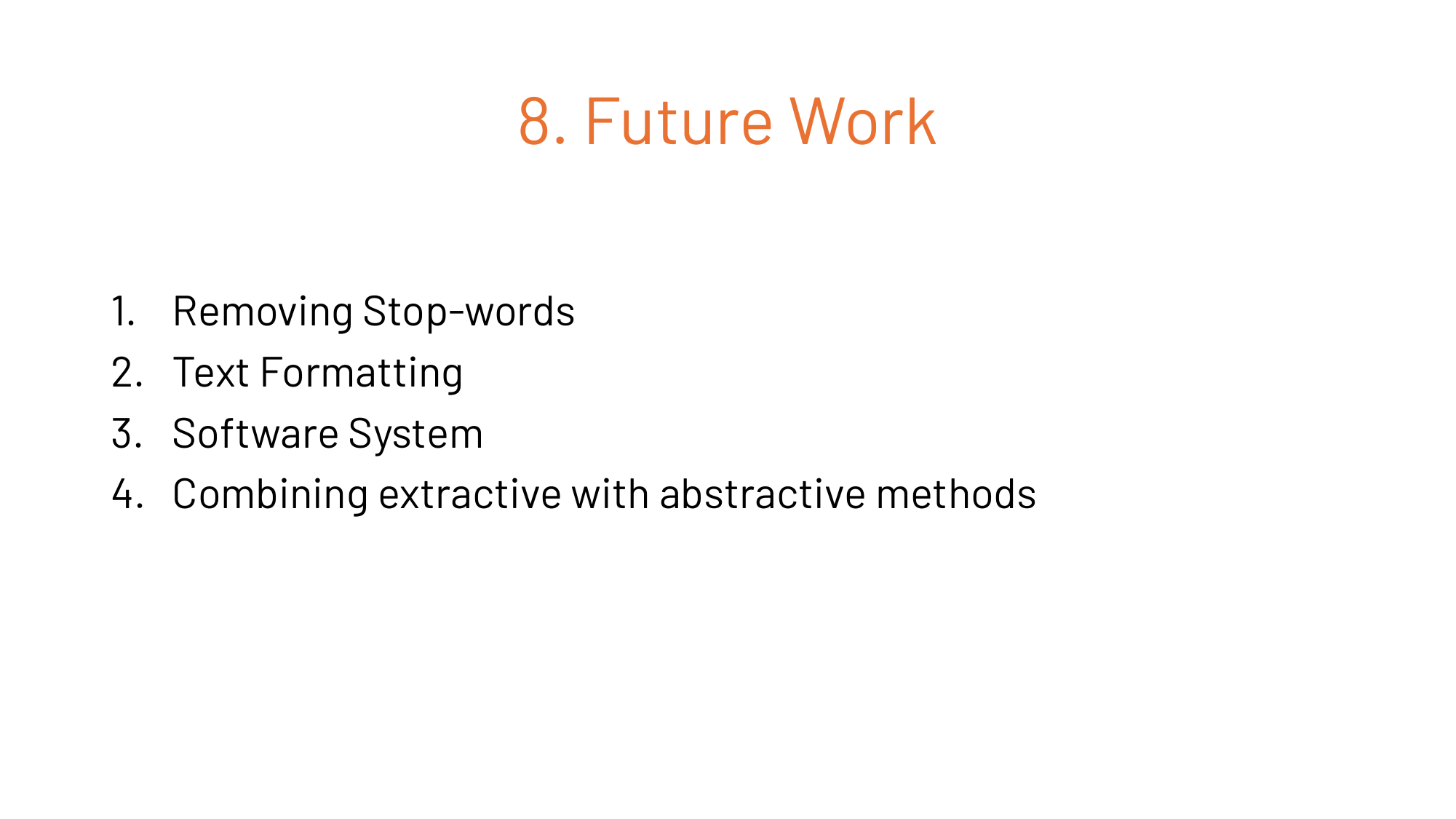

# 8. Future Work

Removing Stop-words
Text Formatting
Software System
Combining extractive with abstractive methods